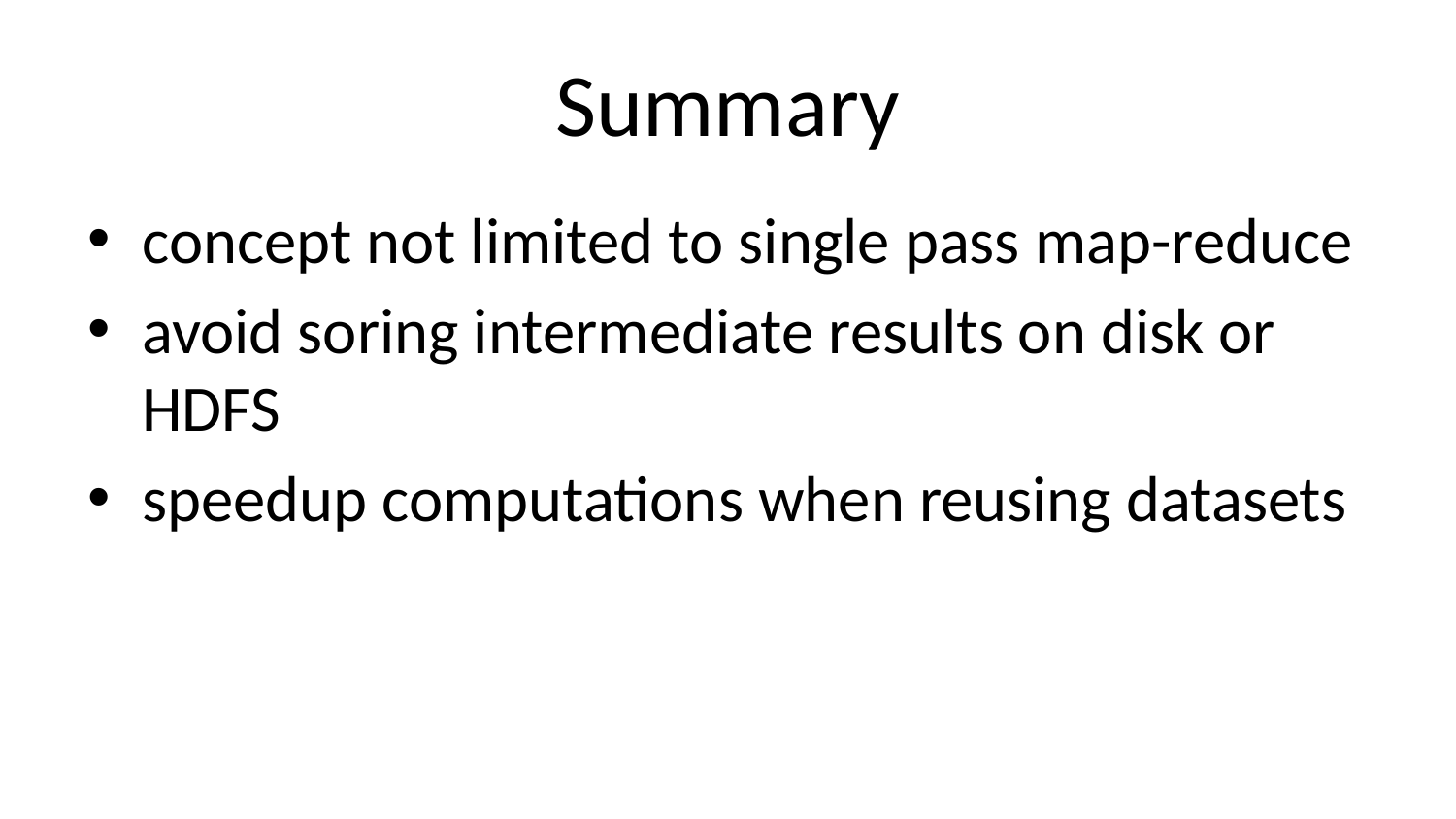

# Summary
concept not limited to single pass map-reduce
avoid soring intermediate results on disk or HDFS
speedup computations when reusing datasets